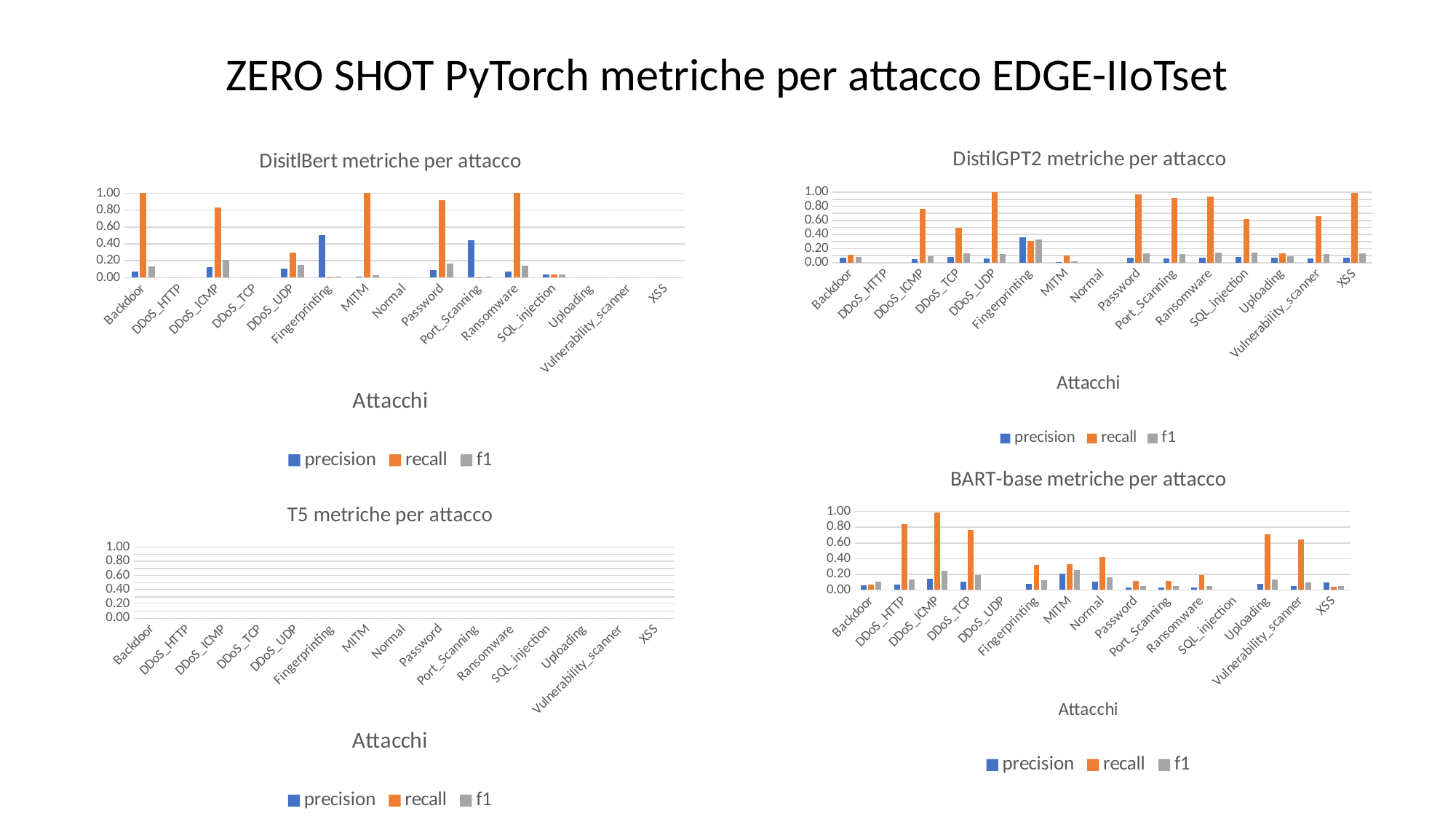

ZERO SHOT PyTorch metriche per attacco EDGE-IIoTset

### Chart: DisitlBert metriche per attacco

| Category | precision | recall | f1 |
|---|---|---|---|
| Backdoor | 0.0734 | 1.0 | 0.1368 |
| DDoS_HTTP | 0.0 | 0.0 | 0.0 |
| DDoS_ICMP | 0.1225 | 0.8269 | 0.2134 |
| DDoS_TCP | 0.0 | 0.0 | 0.0 |
| DDoS_UDP | 0.1045 | 0.2934 | 0.1541 |
| Fingerprinting | 0.5 | 0.0059 | 0.0117 |
| MITM | 0.0136 | 1.0 | 0.0268 |
| Normal | 0.0 | 0.0 | 0.0 |
| Password | 0.0904 | 0.9184 | 0.1646 |
| Port_Scanning | 0.4444 | 0.0054 | 0.0106 |
| Ransomware | 0.0751 | 1.0 | 0.1398 |
| SQL_injection | 0.0374 | 0.0374 | 0.0374 |
| Uploading | 0.0 | 0.0 | 0.0 |
| Vulnerability_scanner | 0.0 | 0.0 | 0.0 |
| XSS | 0.0 | 0.0 | 0.0 |

### Chart: DistilGPT2 metriche per attacco

| Category | precision | recall | f1 |
|---|---|---|---|
| Backdoor | 0.0688 | 0.1122 | 0.0853 |
| DDoS_HTTP | 0.0 | 0.0 | 0.0 |
| DDoS_ICMP | 0.0508 | 0.7684 | 0.0953 |
| DDoS_TCP | 0.079 | 0.4907 | 0.1361 |
| DDoS_UDP | 0.0634 | 1.0 | 0.1192 |
| Fingerprinting | 0.3605 | 0.31 | 0.3333 |
| MITM | 0.0127 | 0.0978 | 0.0225 |
| Normal | 0.0 | 0.0 | 0.0 |
| Password | 0.0746 | 0.9712 | 0.1385 |
| Port_Scanning | 0.0639 | 0.9149 | 0.1194 |
| Ransomware | 0.0757 | 0.9362 | 0.1401 |
| SQL_injection | 0.0819 | 0.614 | 0.1445 |
| Uploading | 0.0707 | 0.1368 | 0.0932 |
| Vulnerability_scanner | 0.0658 | 0.6634 | 0.1197 |
| XSS | 0.0721 | 0.9907 | 0.1344 |

### Chart: BART-base metriche per attacco

| Category | precision | recall | f1 |
|---|---|---|---|
| Backdoor | 0.0589 | 0.0739 | 0.1069 |
| DDoS_HTTP | 0.0739 | 0.8351 | 0.1358 |
| DDoS_ICMP | 0.1397 | 0.9895 | 0.2448 |
| DDoS_TCP | 0.1089 | 0.7685 | 0.1908 |
| DDoS_UDP | 0.0 | 0.0 | 0.0 |
| Fingerprinting | 0.0742 | 0.32 | 0.1205 |
| MITM | 0.2055 | 0.3261 | 0.2521 |
| Normal | 0.1033 | 0.419 | 0.1657 |
| Password | 0.0303 | 0.1154 | 0.048 |
| Port_Scanning | 0.0304 | 0.117 | 0.0482 |
| Ransomware | 0.0311 | 0.1915 | 0.0536 |
| SQL_injection | 0.0 | 0.0 | 0.0 |
| Uploading | 0.0767 | 0.7053 | 0.1384 |
| Vulnerability_scanner | 0.0543 | 0.6436 | 0.1001 |
| XSS | 0.0976 | 0.037 | 0.0537 |

### Chart: T5 metriche per attacco

| Category | precision | recall | f1 |
|---|---|---|---|
| Backdoor | 0.0 | 0.0 | 0.0 |
| DDoS_HTTP | 0.0 | 0.0 | 0.0 |
| DDoS_ICMP | 0.0 | 0.0 | 0.0 |
| DDoS_TCP | 0.0 | 0.0 | 0.0 |
| DDoS_UDP | 0.0 | 0.0 | 0.0 |
| Fingerprinting | 0.0 | 0.0 | 0.0 |
| MITM | 0.0 | 0.0 | 0.0 |
| Normal | 0.0 | 0.0 | 0.0 |
| Password | 0.0 | 0.0 | 0.0 |
| Port_Scanning | 0.0 | 0.0 | 0.0 |
| Ransomware | 0.0 | 0.0 | 0.0 |
| SQL_injection | 0.0 | 0.0 | 0.0 |
| Uploading | 0.0 | 0.0 | 0.0 |
| Vulnerability_scanner | 0.0 | 0.0 | 0.0 |
| XSS | 0.0 | 0.0 | 0.0 |